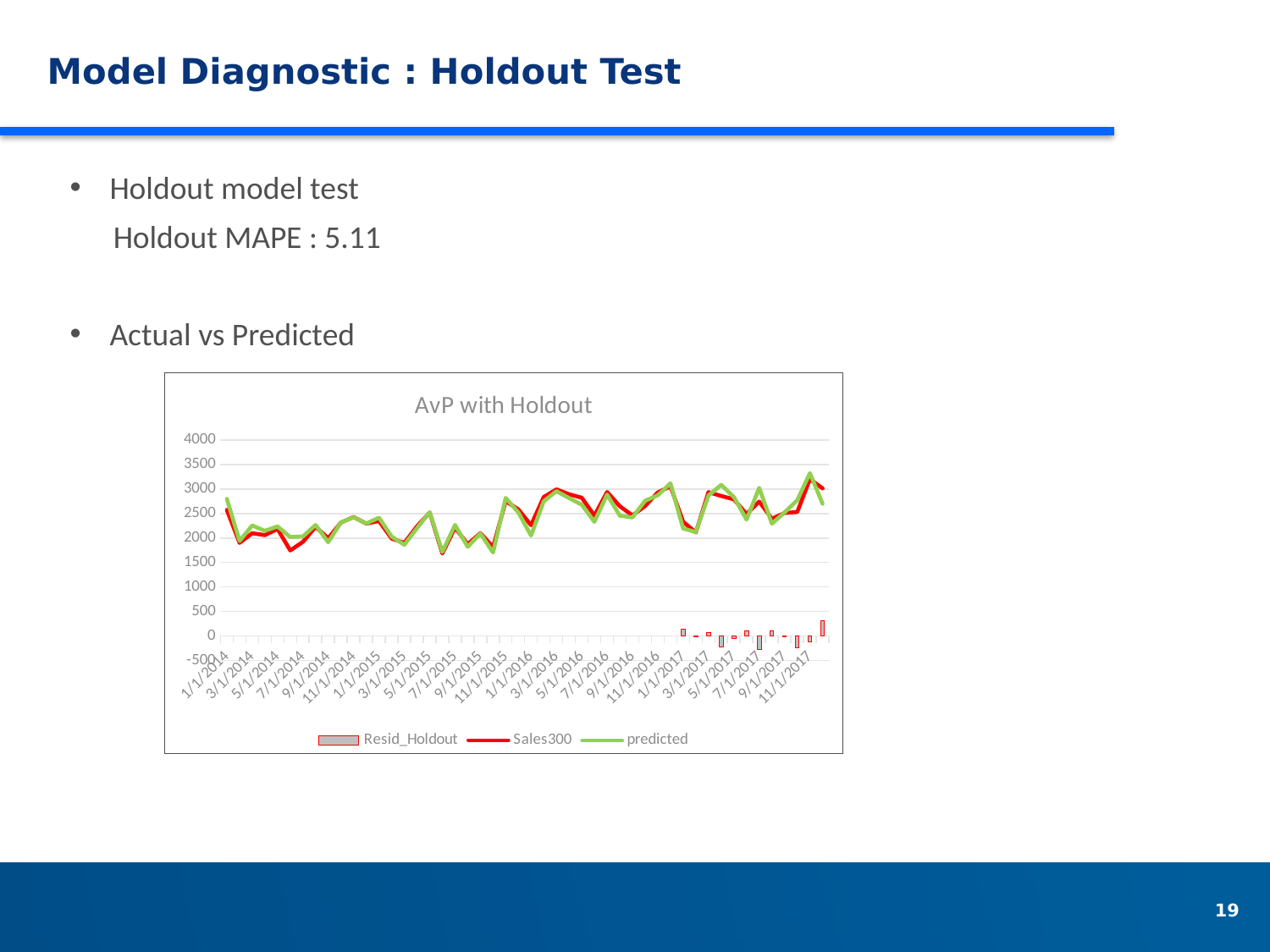

# Model Diagnostic : Holdout Test
Holdout model test
      Holdout MAPE : 5.11

Actual vs Predicted

### Chart: AvP with Holdout

| Category | Resid_Holdout | Sales300 | predicted |
|---|---|---|---|
| 41640 | None | 2572.5 | 2797.8774824 |
| 41671 | None | 1901.4 | 1941.0811616 |
| 41699 | None | 2098.2 | 2255.6892882 |
| 41730 | None | 2058.9 | 2146.3260688 |
| 41760 | None | 2184.3 | 2236.7321625 |
| 41791 | None | 1745.7 | 2019.097715 |
| 41821 | None | 1922.7 | 2031.3199925 |
| 41852 | None | 2228.7 | 2265.623563 |
| 41883 | None | 1993.5 | 1912.7134646 |
| 41913 | None | 2314.8 | 2320.5205159 |
| 41944 | None | 2427.3 | 2421.3929302 |
| 41974 | None | 2294.4 | 2296.5220872 |
| 42005 | None | 2347.5 | 2414.3458169 |
| 42036 | None | 1989.6 | 2028.6055722 |
| 42064 | None | 1899.6 | 1861.1640074 |
| 42095 | None | 2237.4 | 2201.0433082 |
| 42125 | None | 2517.9 | 2527.7939528 |
| 42156 | None | 1684.8 | 1716.0016776 |
| 42186 | None | 2212.8 | 2266.3893454 |
| 42217 | None | 1872.6 | 1820.4548097 |
| 42248 | None | 2099.7 | 2091.7638669 |
| 42278 | None | 1813.5 | 1703.3031195 |
| 42309 | None | 2752.8 | 2817.1875035 |
| 42339 | None | 2582.7 | 2520.6152805 |
| 42370 | None | 2261.1 | 2049.7068753 |
| 42401 | None | 2835.0 | 2748.2370373 |
| 42430 | None | 2991.9 | 2956.3728758 |
| 42461 | None | 2893.2 | 2814.3748024 |
| 42491 | None | 2821.8 | 2680.3116337 |
| 42522 | None | 2455.5 | 2328.7985962 |
| 42552 | None | 2938.5 | 2885.4647136 |
| 42583 | None | 2649.0 | 2456.2920893 |
| 42614 | None | 2460.3 | 2419.5561637 |
| 42644 | None | 2653.8 | 2759.2383215 |
| 42675 | None | 2929.8 | 2871.3195663 |
| 42705 | None | 3055.5 | 3115.4626323 |
| 42736 | 136.53496826 | 2330.1 | 2193.5650317 |
| 42767 | -8.397202455 | 2113.5 | 2121.8972025 |
| 42795 | 67.885516786 | 2935.5 | 2867.6144832 |
| 42826 | -226.1958501 | 2857.2 | 3083.3958501 |
| 42856 | -46.85811144 | 2790.0 | 2836.8581114 |
| 42887 | 112.82996158 | 2488.2 | 2375.3700384 |
| 42917 | -280.4590937 | 2743.5 | 3023.9590937 |
| 42948 | 100.61699707 | 2393.4 | 2292.7830029 |
| 42979 | -11.01045757 | 2510.1 | 2521.1104576 |
| 43009 | -239.7206294 | 2530.8 | 2770.5206294 |
| 43040 | -122.3709826 | 3201.9 | 3324.2709826 |
| 43070 | 314.67183718 | 3012.6 | 2697.9281628 |